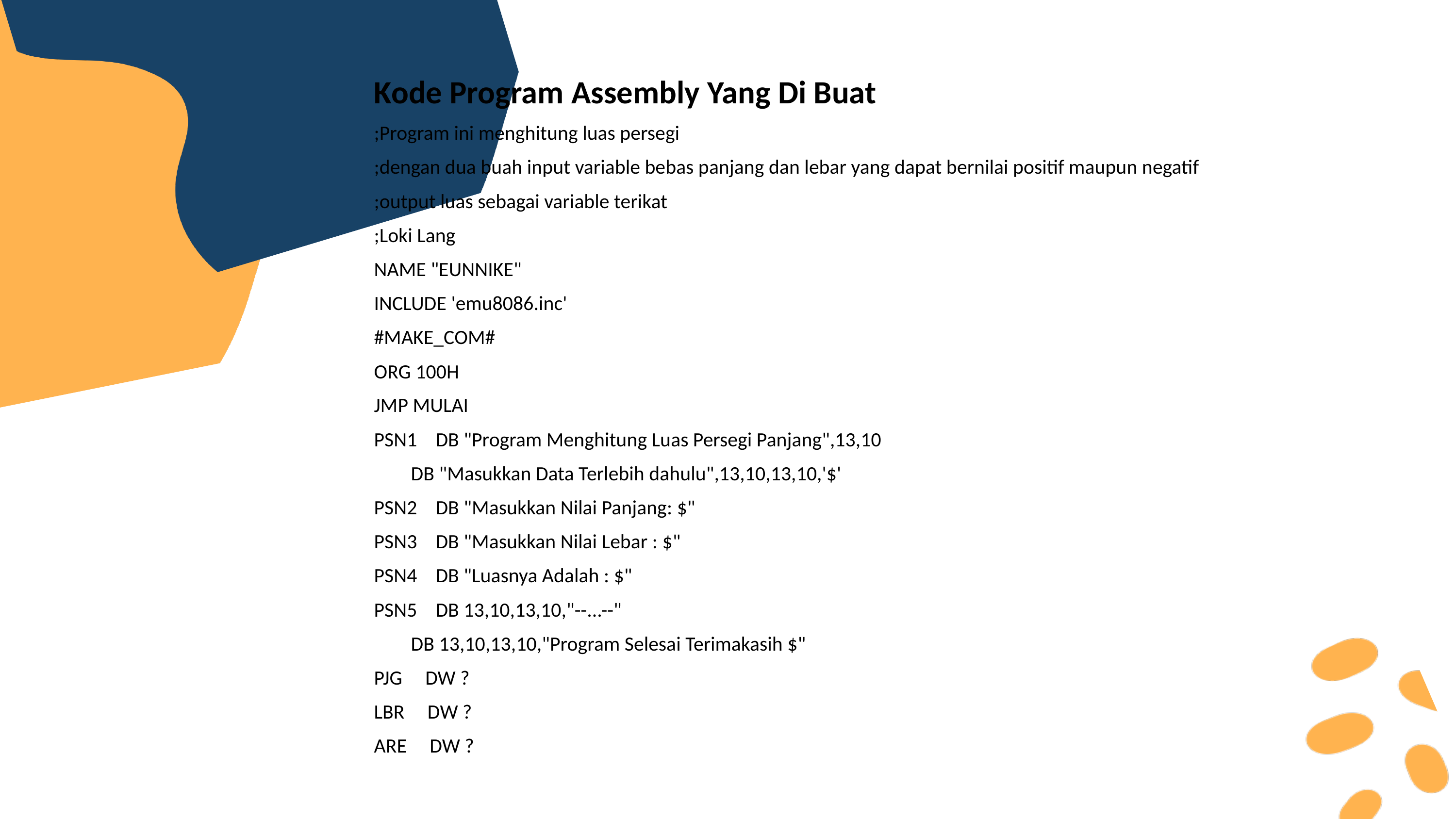

Kode Program Assembly Yang Di Buat
;Program ini menghitung luas persegi
;dengan dua buah input variable bebas panjang dan lebar yang dapat bernilai positif maupun negatif
;output luas sebagai variable terikat
;Loki Lang
NAME "EUNNIKE"
INCLUDE 'emu8086.inc'
#MAKE_COM#
ORG 100H
JMP MULAI
PSN1    DB "Program Menghitung Luas Persegi Panjang",13,10
        DB "Masukkan Data Terlebih dahulu",13,10,13,10,'$'
PSN2    DB "Masukkan Nilai Panjang: $"
PSN3    DB "Masukkan Nilai Lebar : $"
PSN4    DB "Luasnya Adalah : $"
PSN5    DB 13,10,13,10,"--...--"
        DB 13,10,13,10,"Program Selesai Terimakasih $"
PJG     DW ?
LBR     DW ?
ARE     DW ?